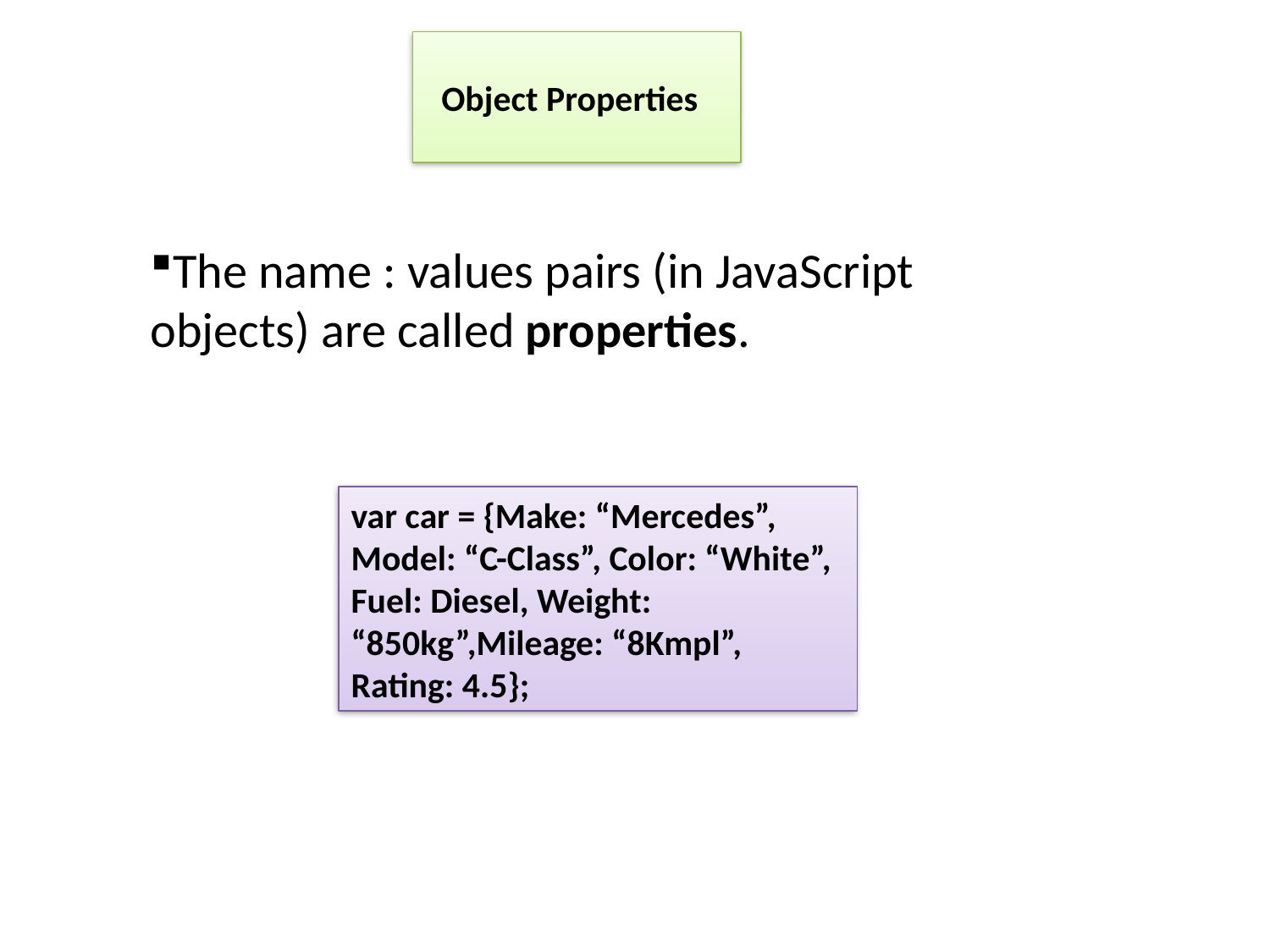

Object Properties

The name : values pairs (in JavaScript objects) are called properties.
var car = {Make: “Mercedes”, Model: “C-Class”, Color: “White”, Fuel: Diesel, Weight: “850kg”,Mileage: “8Kmpl”, Rating: 4.5};